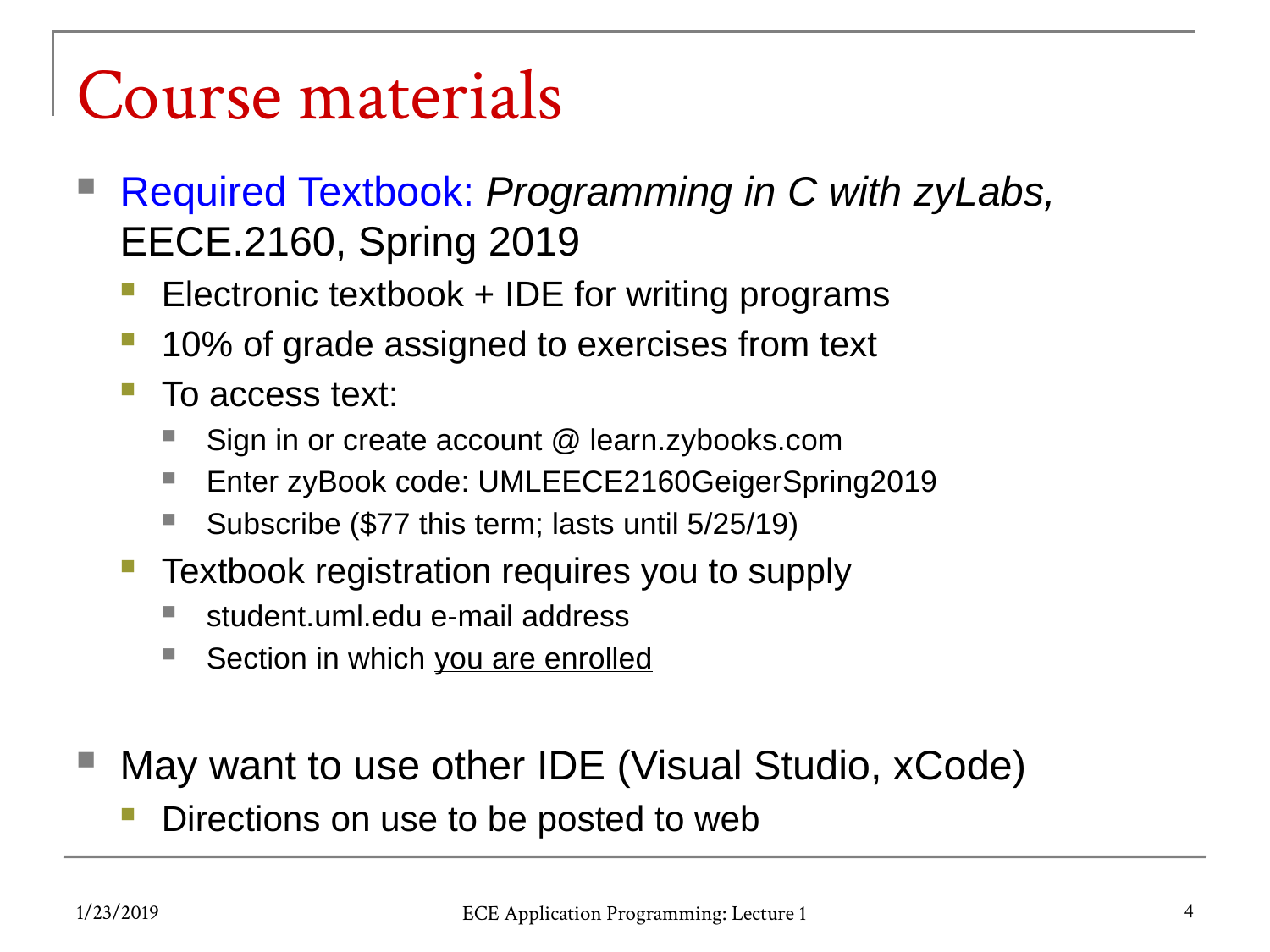

# Course materials
Required Textbook: Programming in C with zyLabs, EECE.2160, Spring 2019
Electronic textbook + IDE for writing programs
10% of grade assigned to exercises from text
To access text:
Sign in or create account @ learn.zybooks.com
Enter zyBook code: UMLEECE2160GeigerSpring2019
Subscribe ($77 this term; lasts until 5/25/19)
Textbook registration requires you to supply
student.uml.edu e-mail address
Section in which you are enrolled

May want to use other IDE (Visual Studio, xCode)
Directions on use to be posted to web
1/23/2019
4
ECE Application Programming: Lecture 1